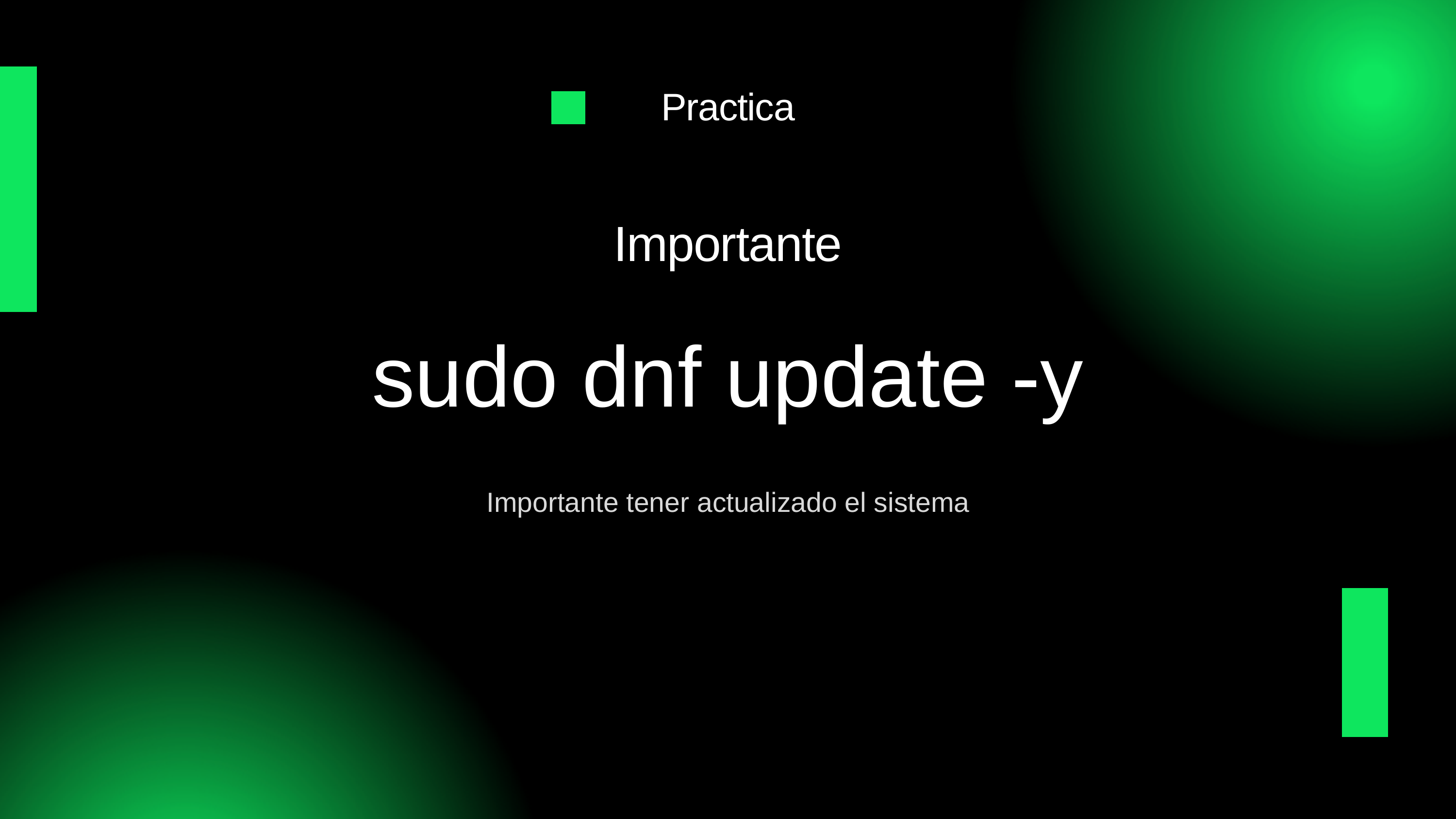

Practica

Importante
sudo dnf update -y
Importante tener actualizado el sistema